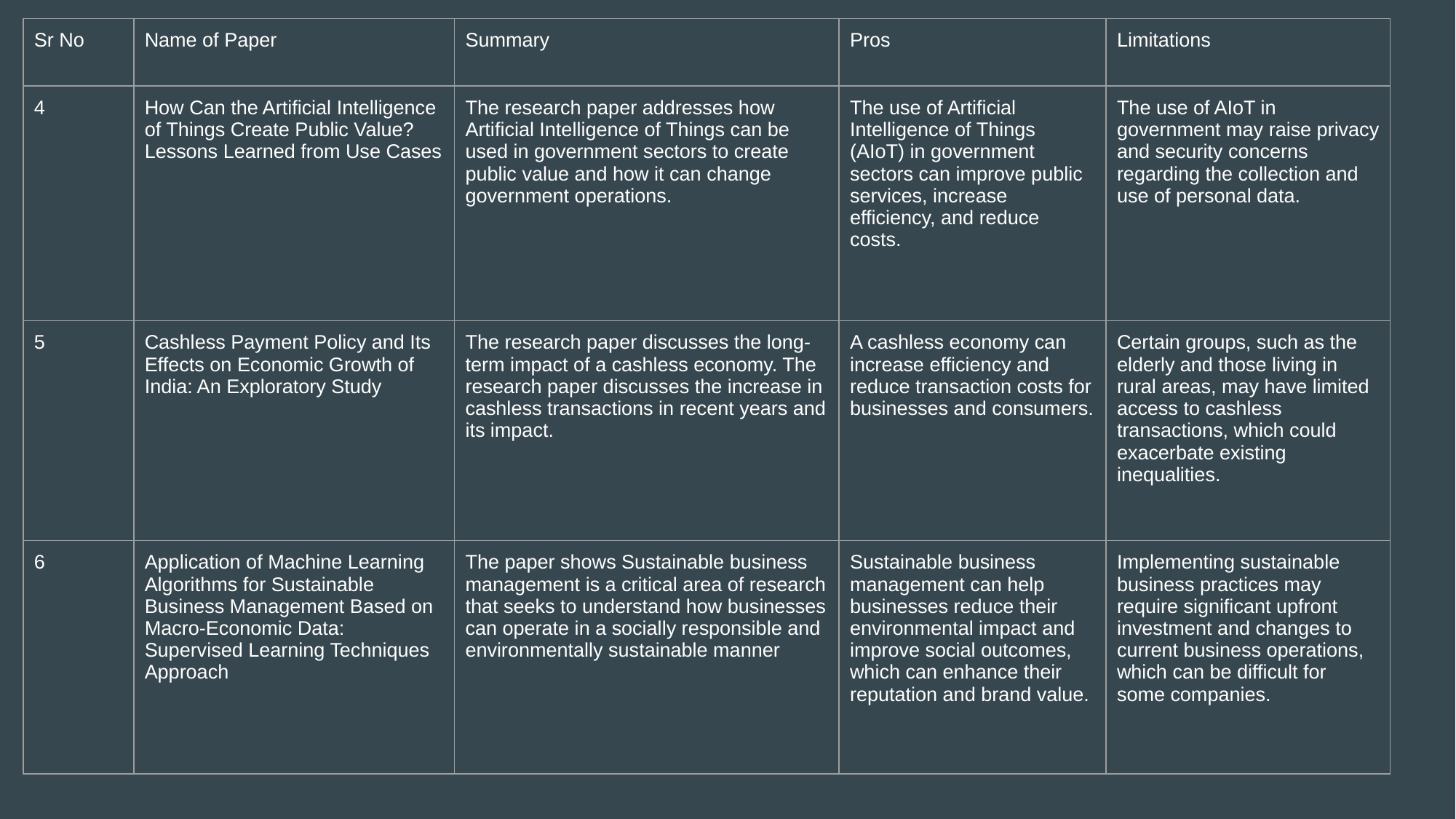

| Sr No | Name of Paper | Summary | Pros | Limitations |
| --- | --- | --- | --- | --- |
| 4 | How Can the Artificial Intelligence of Things Create Public Value? Lessons Learned from Use Cases | The research paper addresses how Artificial Intelligence of Things can be used in government sectors to create public value and how it can change government operations. | The use of Artificial Intelligence of Things (AIoT) in government sectors can improve public services, increase efficiency, and reduce costs. | The use of AIoT in government may raise privacy and security concerns regarding the collection and use of personal data. |
| 5 | Cashless Payment Policy and Its Effects on Economic Growth of India: An Exploratory Study | The research paper discusses the long-term impact of a cashless economy. The research paper discusses the increase in cashless transactions in recent years and its impact. | A cashless economy can increase efficiency and reduce transaction costs for businesses and consumers. | Certain groups, such as the elderly and those living in rural areas, may have limited access to cashless transactions, which could exacerbate existing inequalities. |
| 6 | Application of Machine Learning Algorithms for Sustainable Business Management Based on Macro-Economic Data: Supervised Learning Techniques Approach | The paper shows Sustainable business management is a critical area of research that seeks to understand how businesses can operate in a socially responsible and environmentally sustainable manner | Sustainable business management can help businesses reduce their environmental impact and improve social outcomes, which can enhance their reputation and brand value. | Implementing sustainable business practices may require significant upfront investment and changes to current business operations, which can be difficult for some companies. |